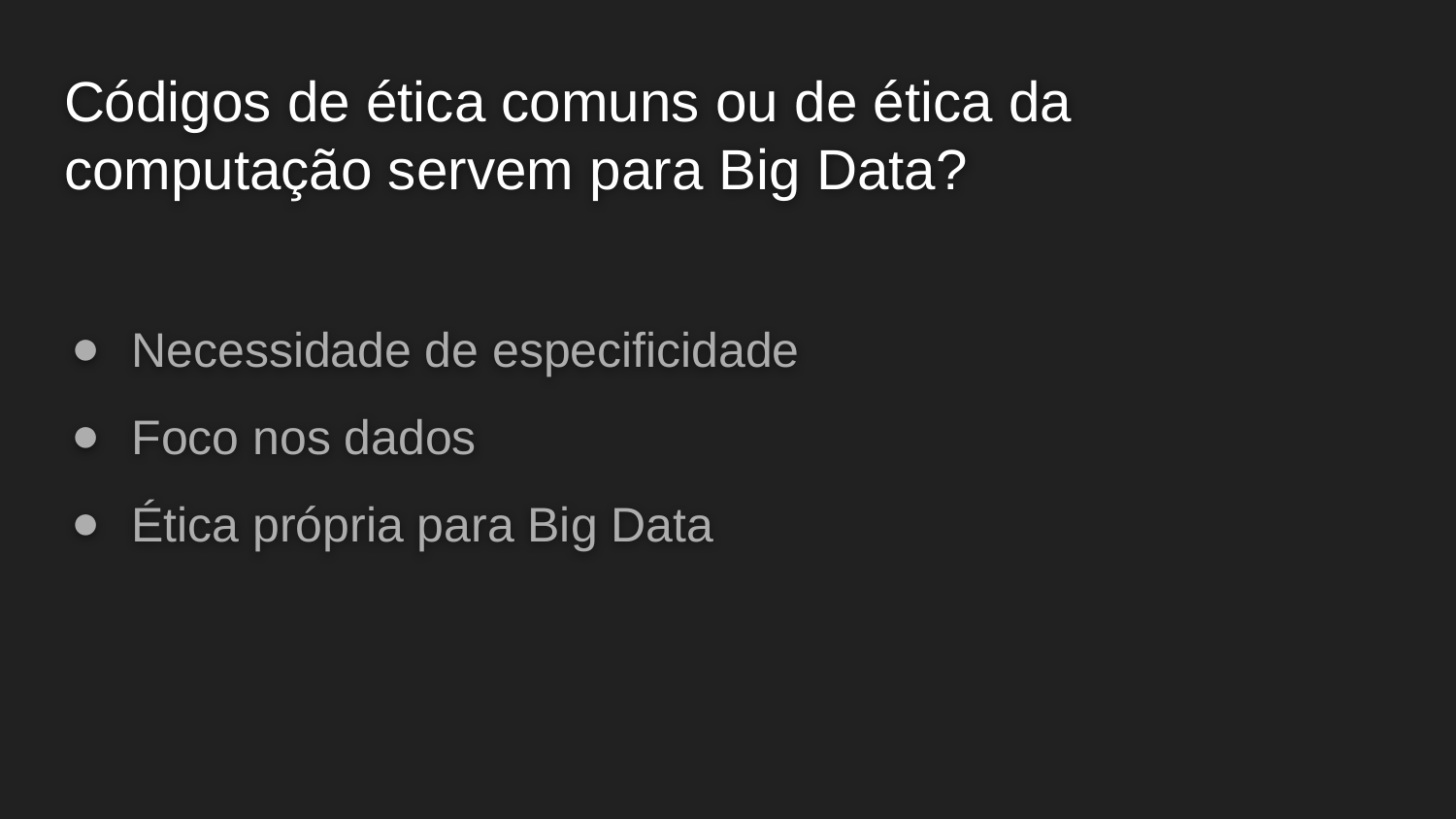

# Códigos de ética comuns ou de ética da computação servem para Big Data?
Necessidade de especificidade
Foco nos dados
Ética própria para Big Data